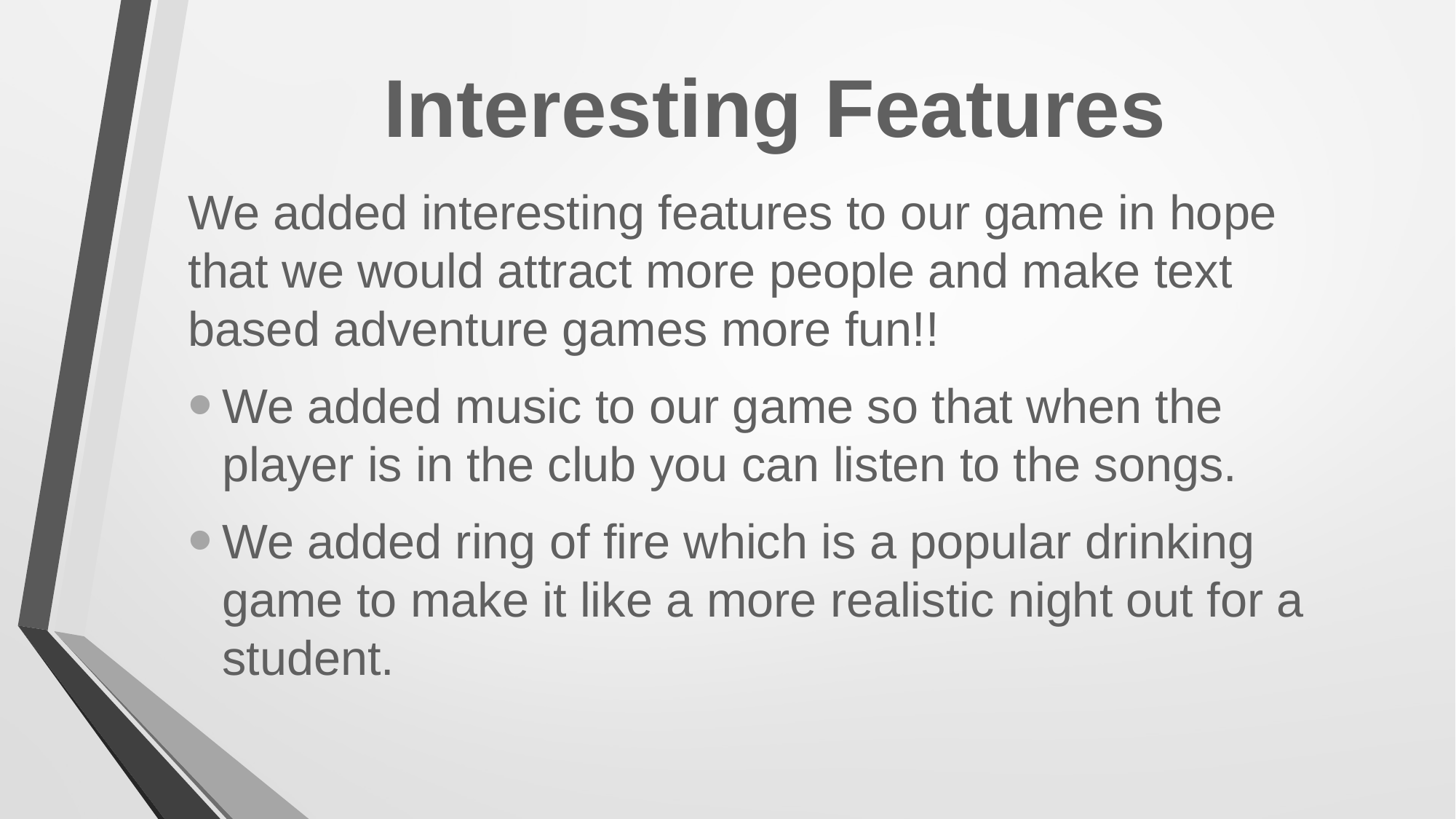

# Interesting Features
We added interesting features to our game in hope that we would attract more people and make text based adventure games more fun!!
We added music to our game so that when the player is in the club you can listen to the songs.
We added ring of fire which is a popular drinking game to make it like a more realistic night out for a student.